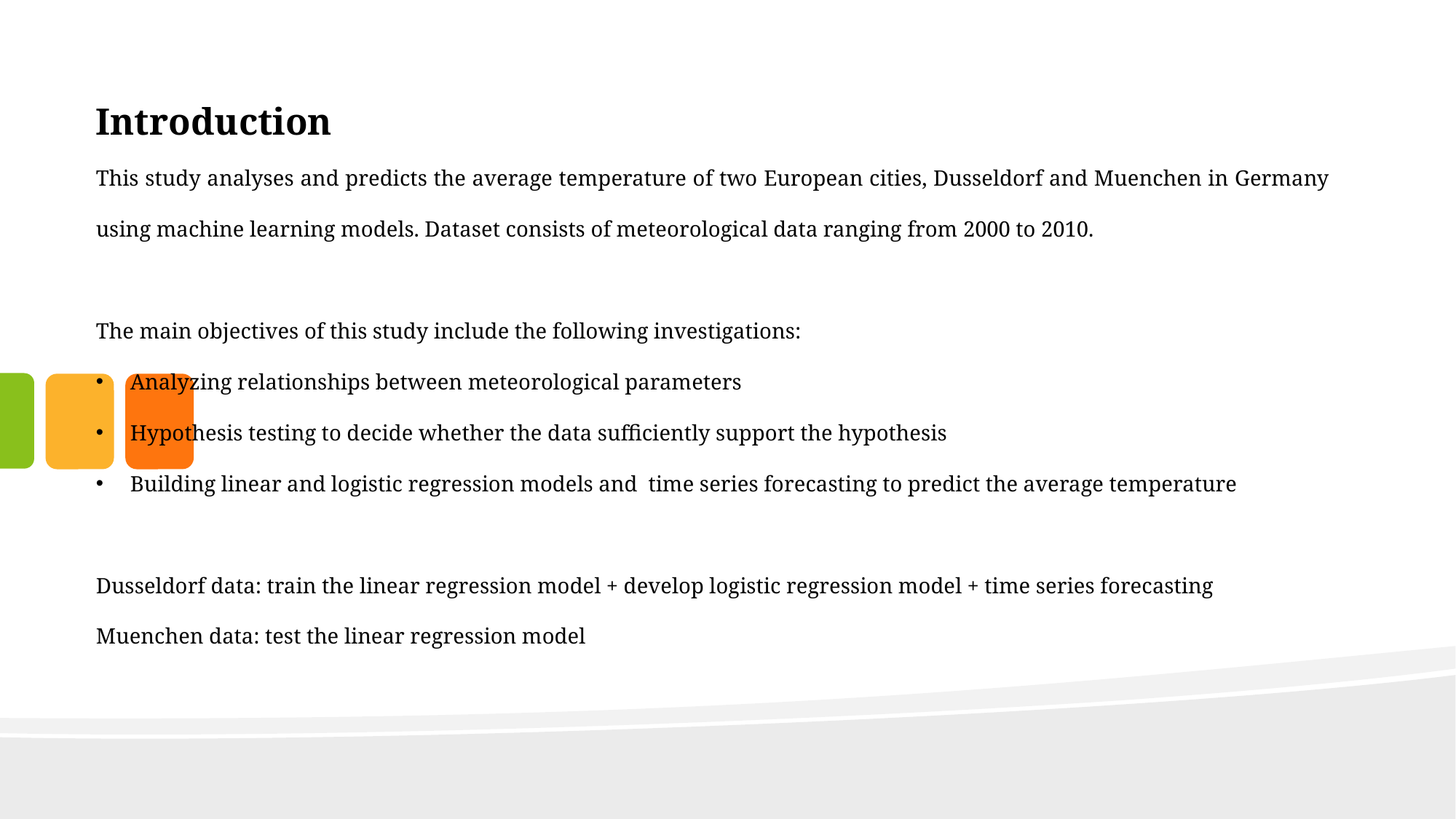

Introduction
This study analyses and predicts the average temperature of two European cities, Dusseldorf and Muenchen in Germany using machine learning models. Dataset consists of meteorological data ranging from 2000 to 2010.

The main objectives of this study include the following investigations:
Analyzing relationships between meteorological parameters
Hypothesis testing to decide whether the data sufficiently support the hypothesis
Building linear and logistic regression models and  time series forecasting to predict the average temperature

Dusseldorf data: train the linear regression model + develop logistic regression model + time series forecasting
Muenchen data: test the linear regression model